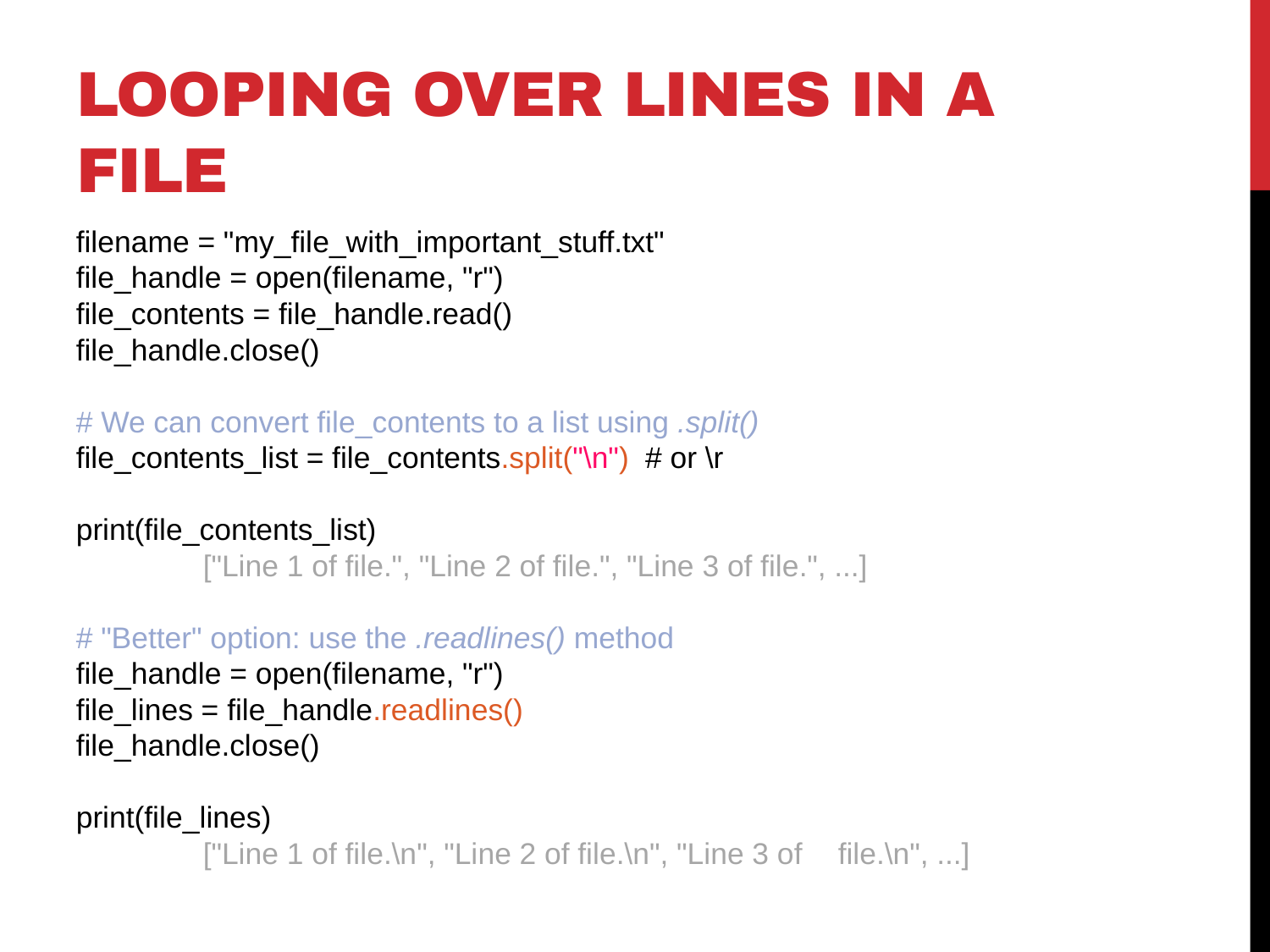

# looping over lines in a file
filename = "my_file_with_important_stuff.txt"
file_handle = open(filename, "r")
file_contents = file_handle.read()
file_handle.close()

# We can convert file_contents to a list using .split()
file_contents_list = file_contents.split("\n")  # or \r

print(file_contents_list)
	["Line 1 of file.", "Line 2 of file.", "Line 3 of file.", ...]

# "Better" option: use the .readlines() method
file_handle = open(filename, "r")
file_lines = file_handle.readlines()
file_handle.close()

print(file_lines)
	["Line 1 of file.\n", "Line 2 of file.\n", "Line 3 of 	file.\n", ...]